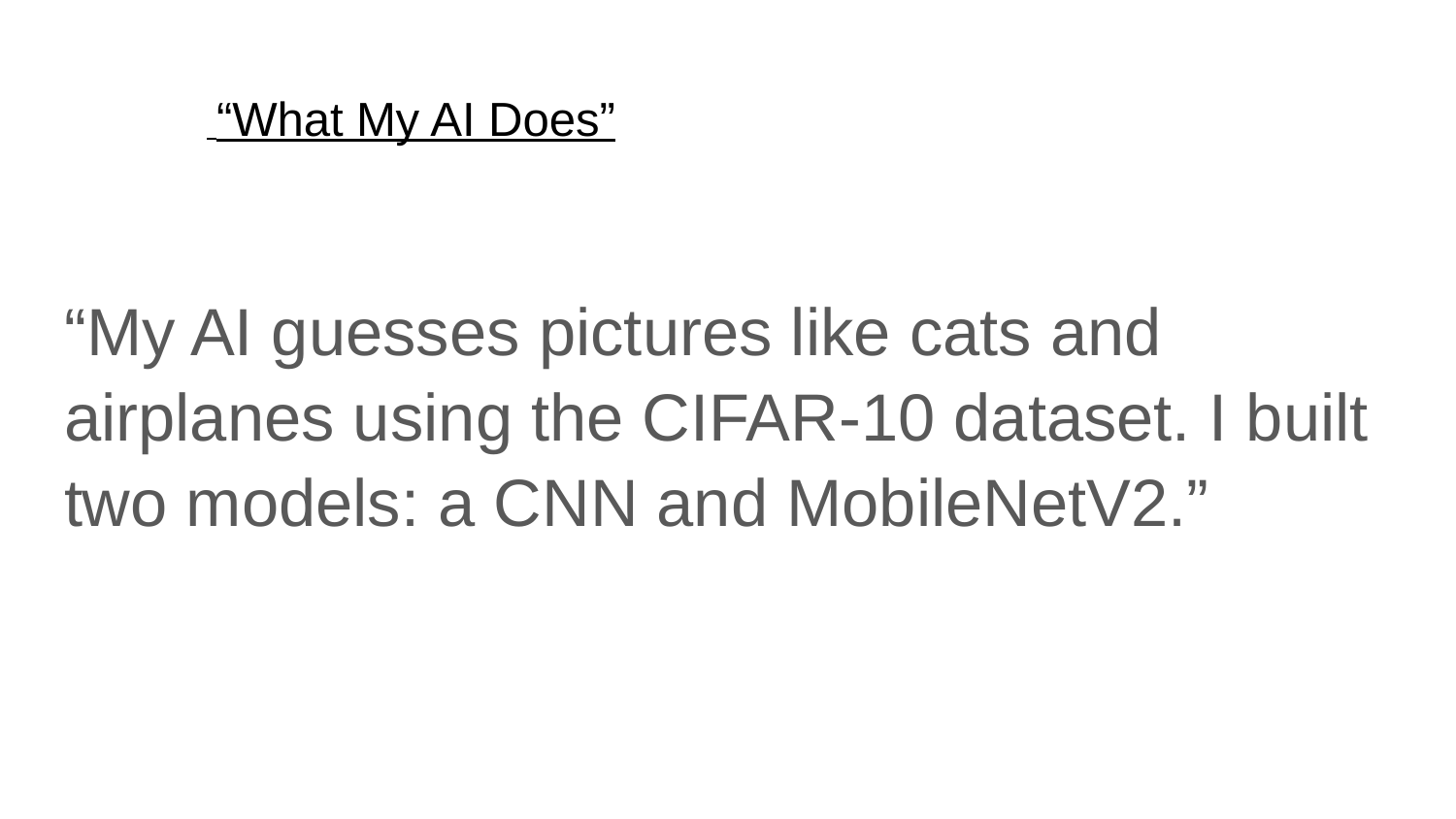

# “What My AI Does”

                                                                        “My AI guesses pictures like cats and airplanes using the CIFAR-10 dataset. I built two models: a CNN and MobileNetV2.”